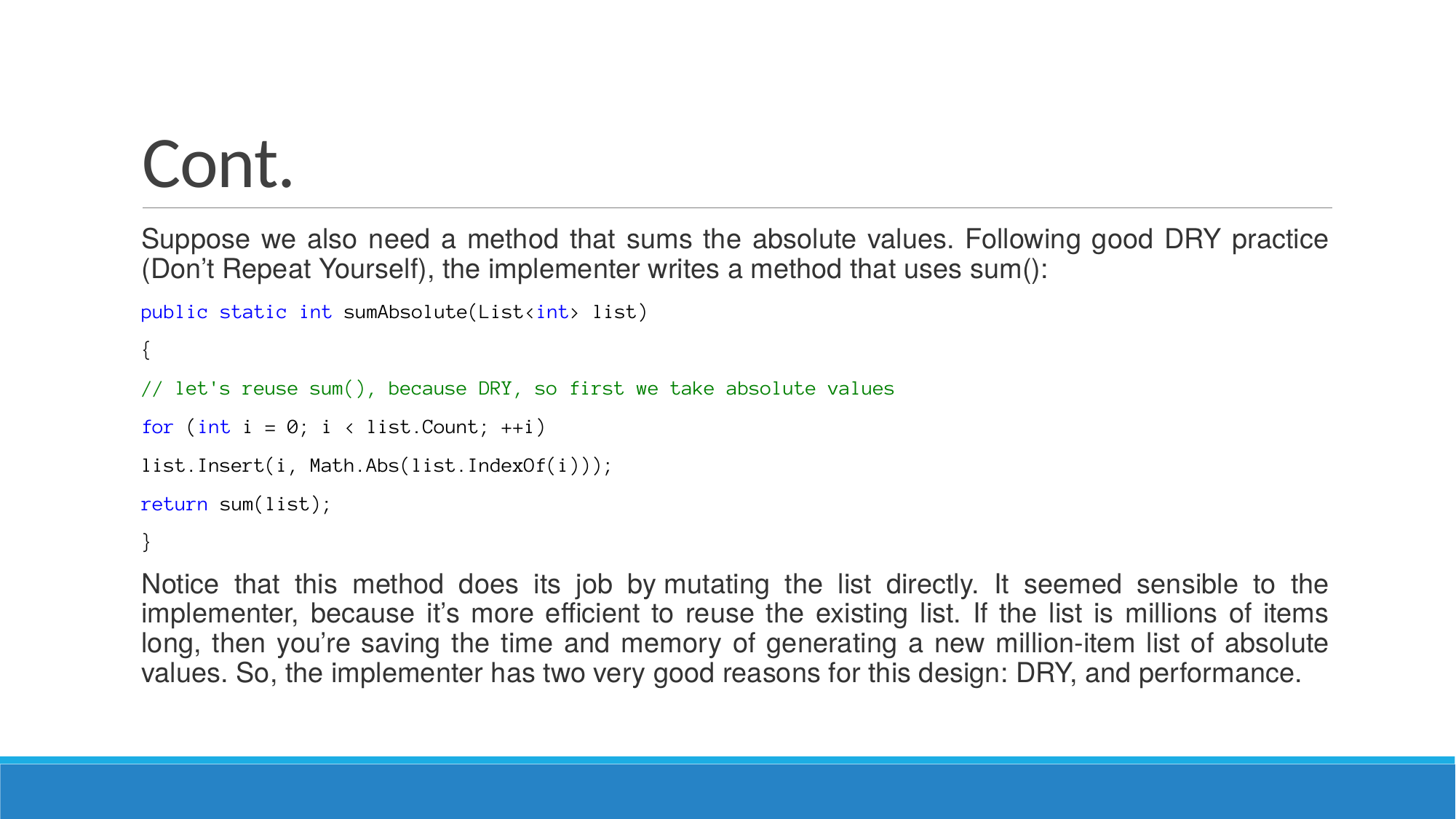

# Cont.
Suppose we also need a method that sums the absolute values. Following good DRY practice (Don’t Repeat Yourself), the implementer writes a method that uses sum():
public static int sumAbsolute(List<int> list)
{
// let's reuse sum(), because DRY, so first we take absolute values
for (int i = 0; i < list.Count; ++i)
list.Insert(i, Math.Abs(list.IndexOf(i)));
return sum(list);
}
Notice that this method does its job by mutating the list directly. It seemed sensible to the implementer, because it’s more efficient to reuse the existing list. If the list is millions of items long, then you’re saving the time and memory of generating a new million-item list of absolute values. So, the implementer has two very good reasons for this design: DRY, and performance.